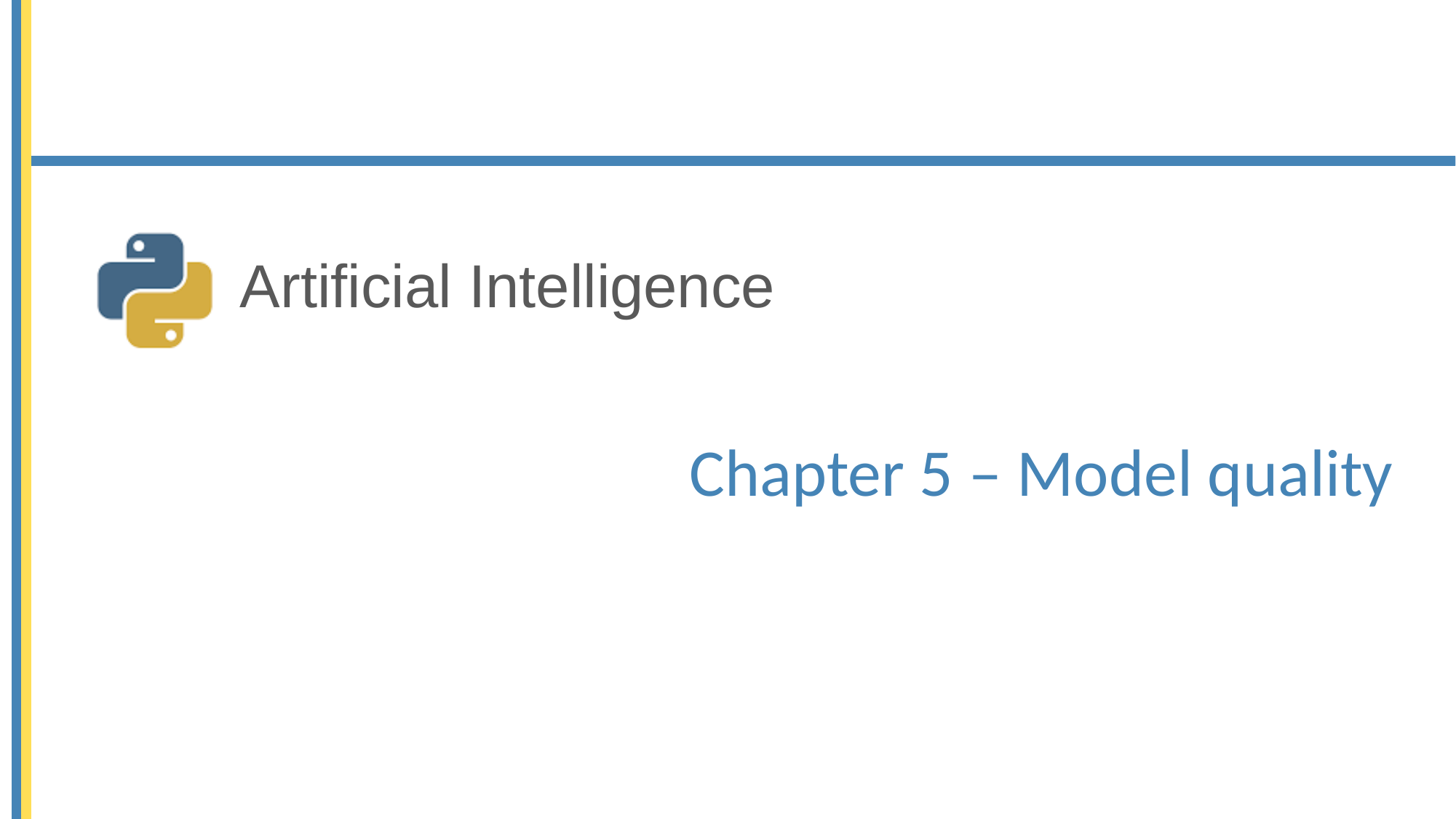

Artificial Intelligence
# Chapter 5 – Model quality